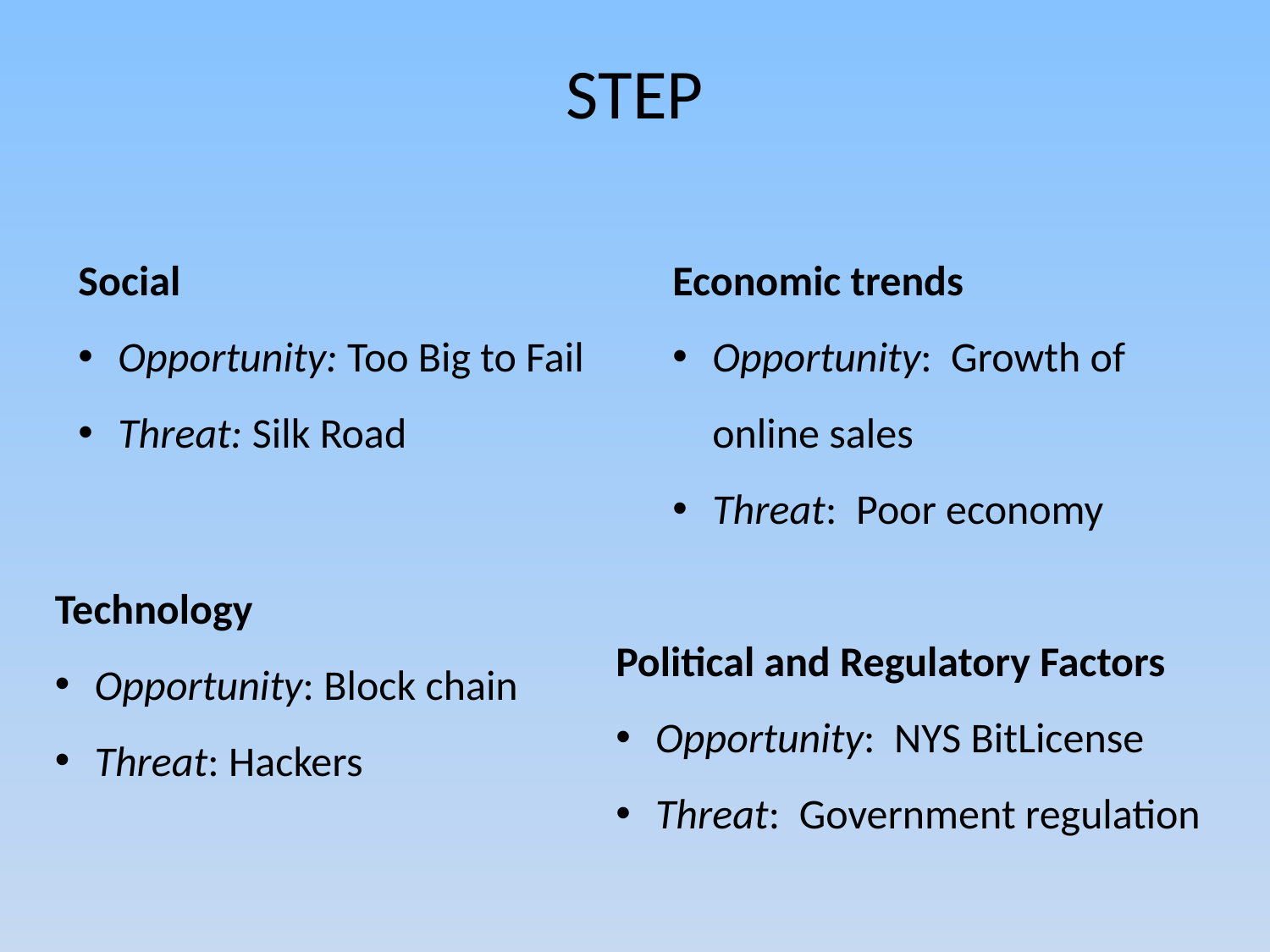

STEP
Social
Opportunity: Too Big to Fail
Threat: Silk Road
Economic trends
Opportunity:  Growth of online sales
Threat:  Poor economy
Technology
Opportunity: Block chain
Threat: Hackers
Political and Regulatory Factors
Opportunity:  NYS BitLicense
Threat:  Government regulation